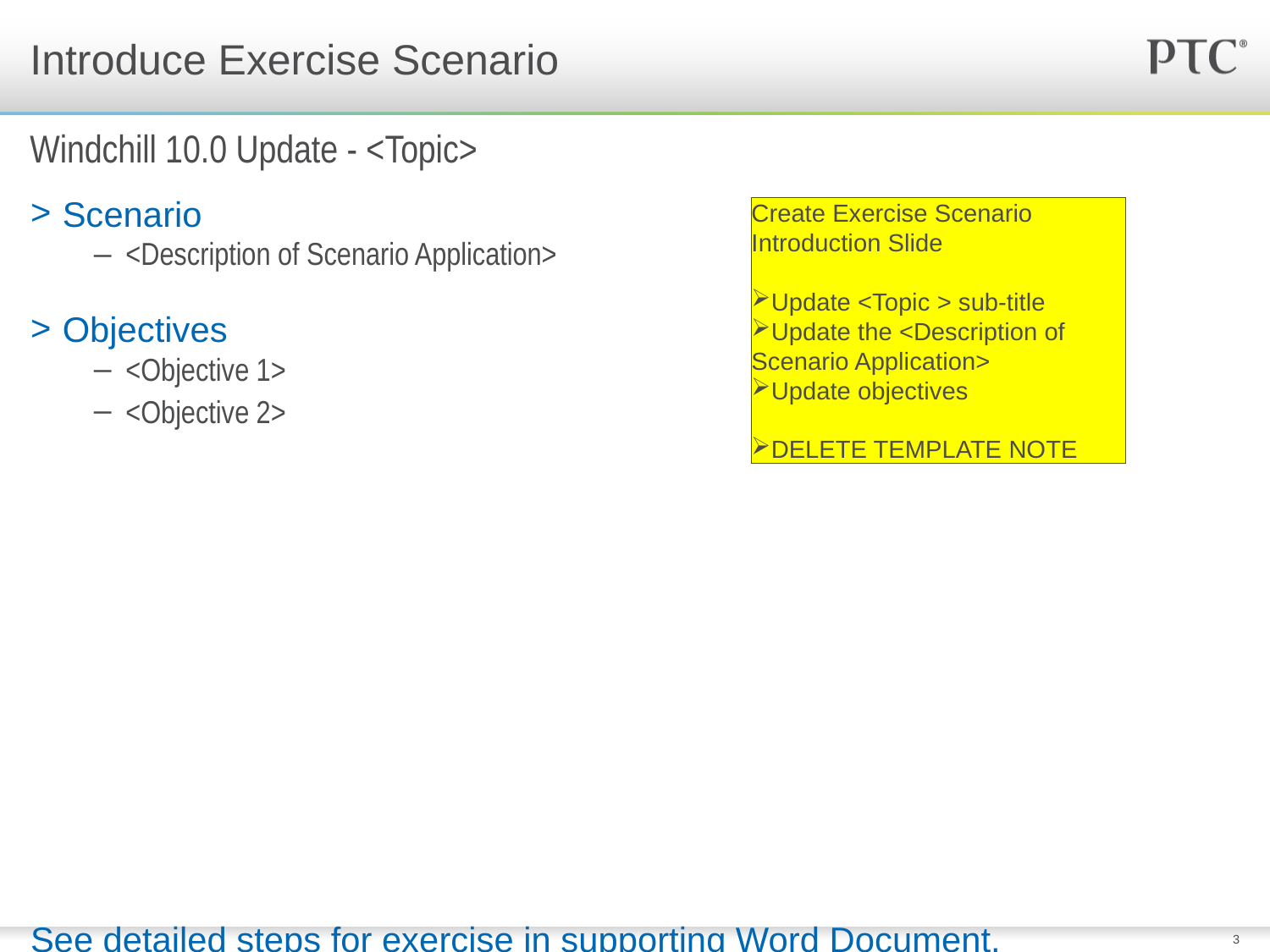

# Introduce Exercise Scenario
Windchill 10.0 Update - <Topic>

Scenario
<Description of Scenario Application>
Objectives
<Objective 1>
<Objective 2>

See detailed steps for exercise in supporting Word Document.

Create Exercise Scenario Introduction Slide

Update <Topic > sub-title
Update the <Description of Scenario Application>
Update objectives

DELETE TEMPLATE NOTE